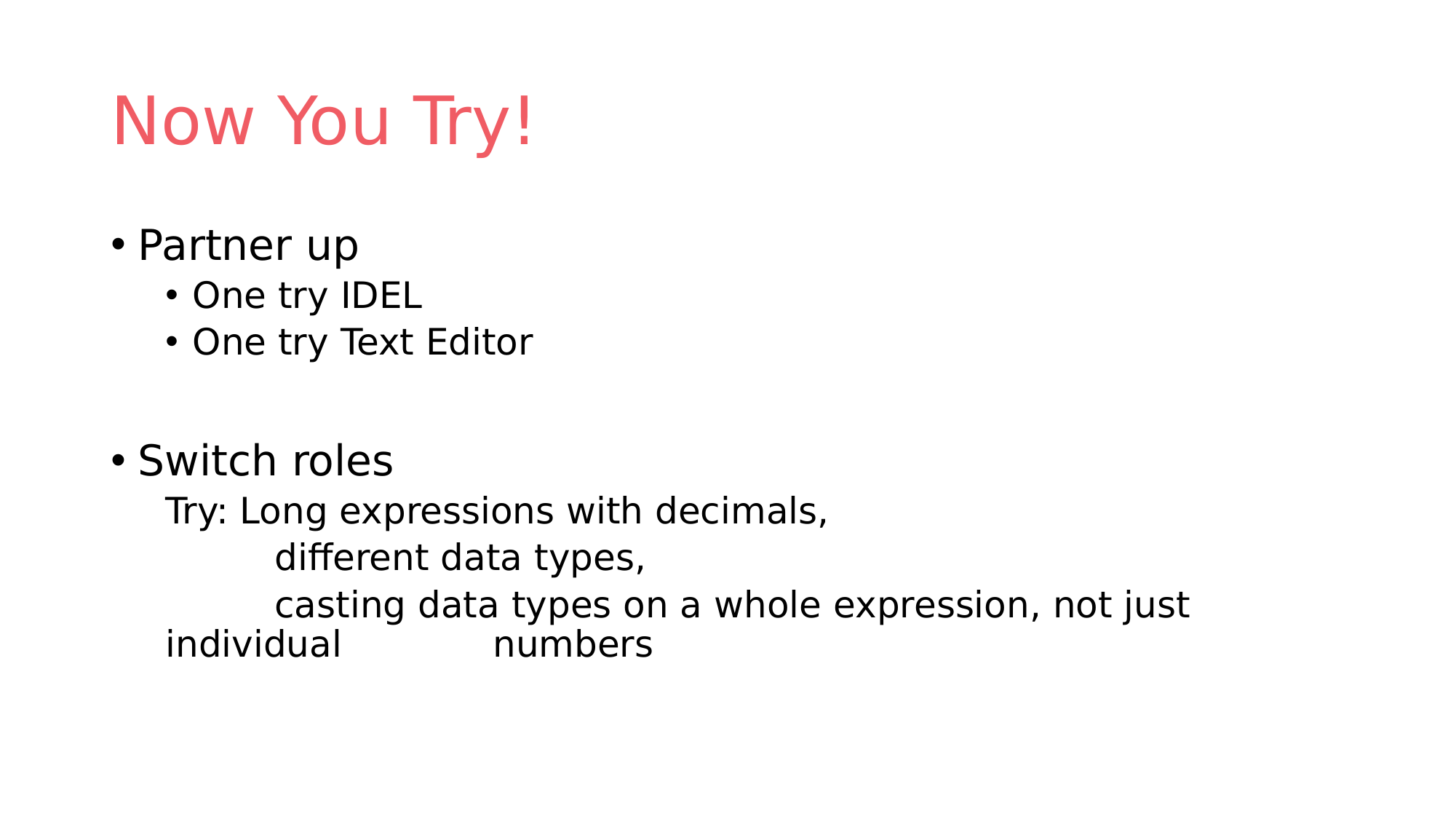

# Now You Try!
Partner up
One try IDEL
One try Text Editor

Switch roles
Try: Long expressions with decimals,
	different data types,
	casting data types on a whole expression, not just individual     	numbers